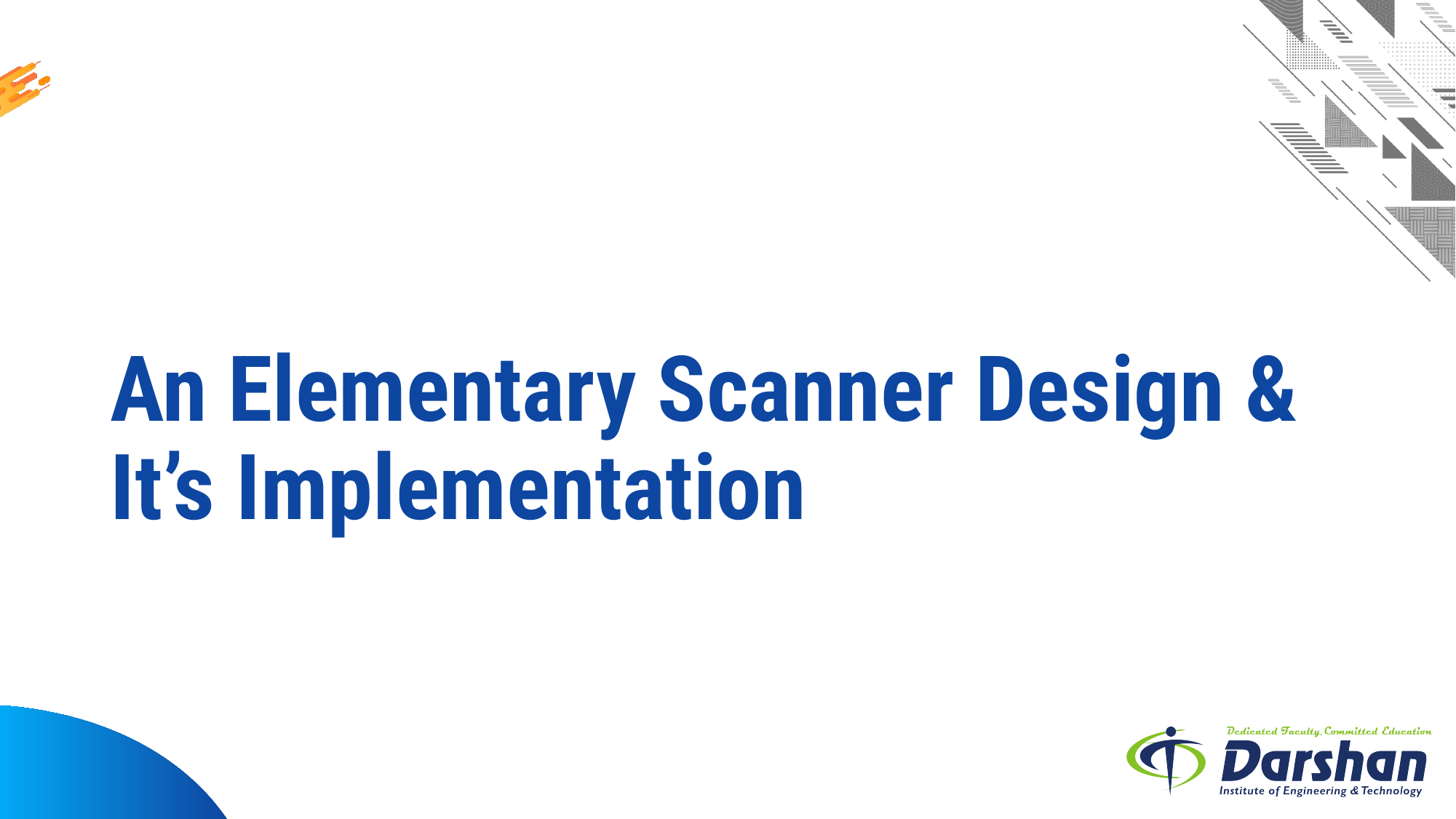

# An Elementary Scanner Design & It’s Implementation